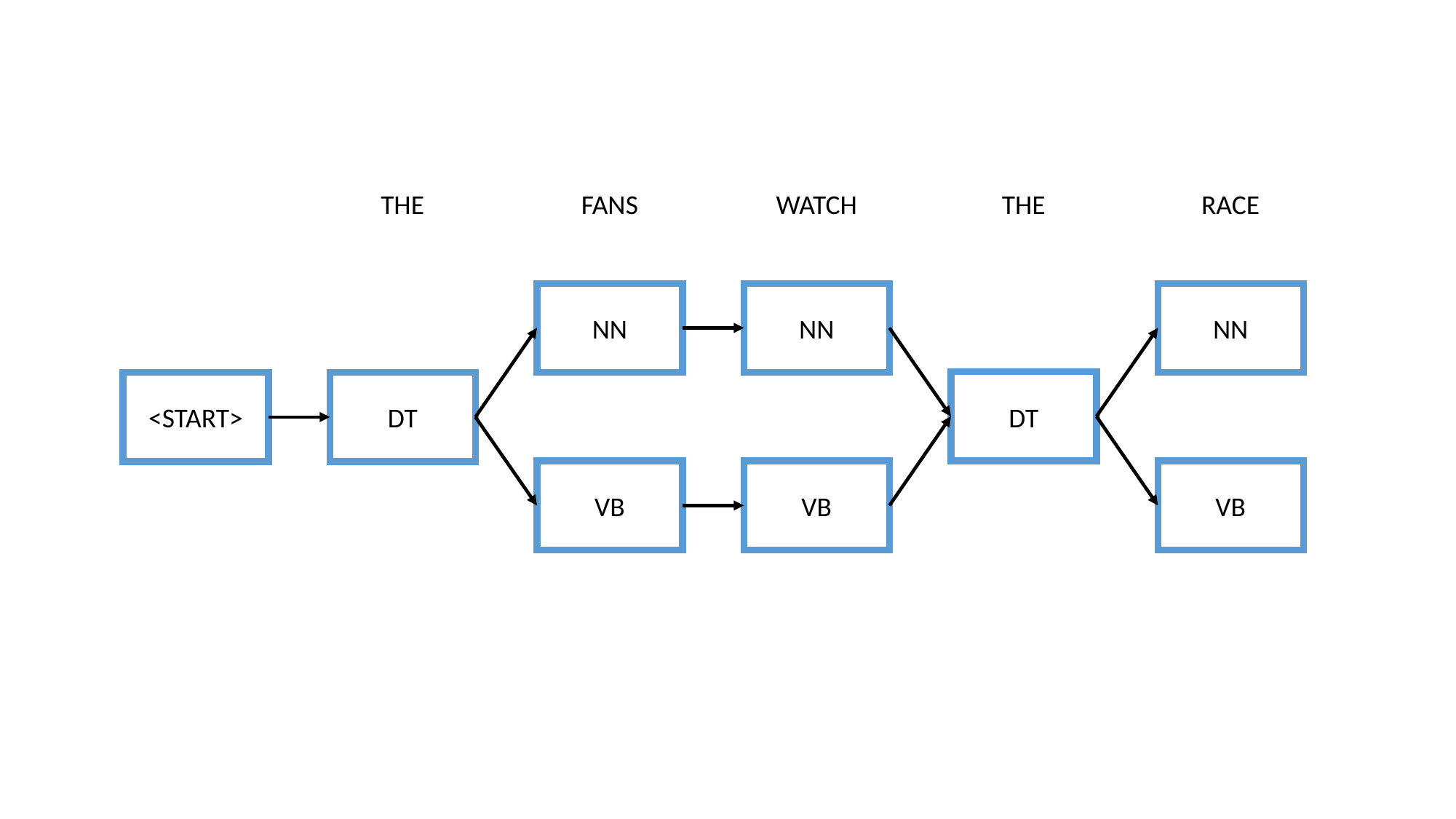

THE
FANS
WATCH
THE
RACE
NN
NN
NN
DT
<START>
DT
VB
VB
VB